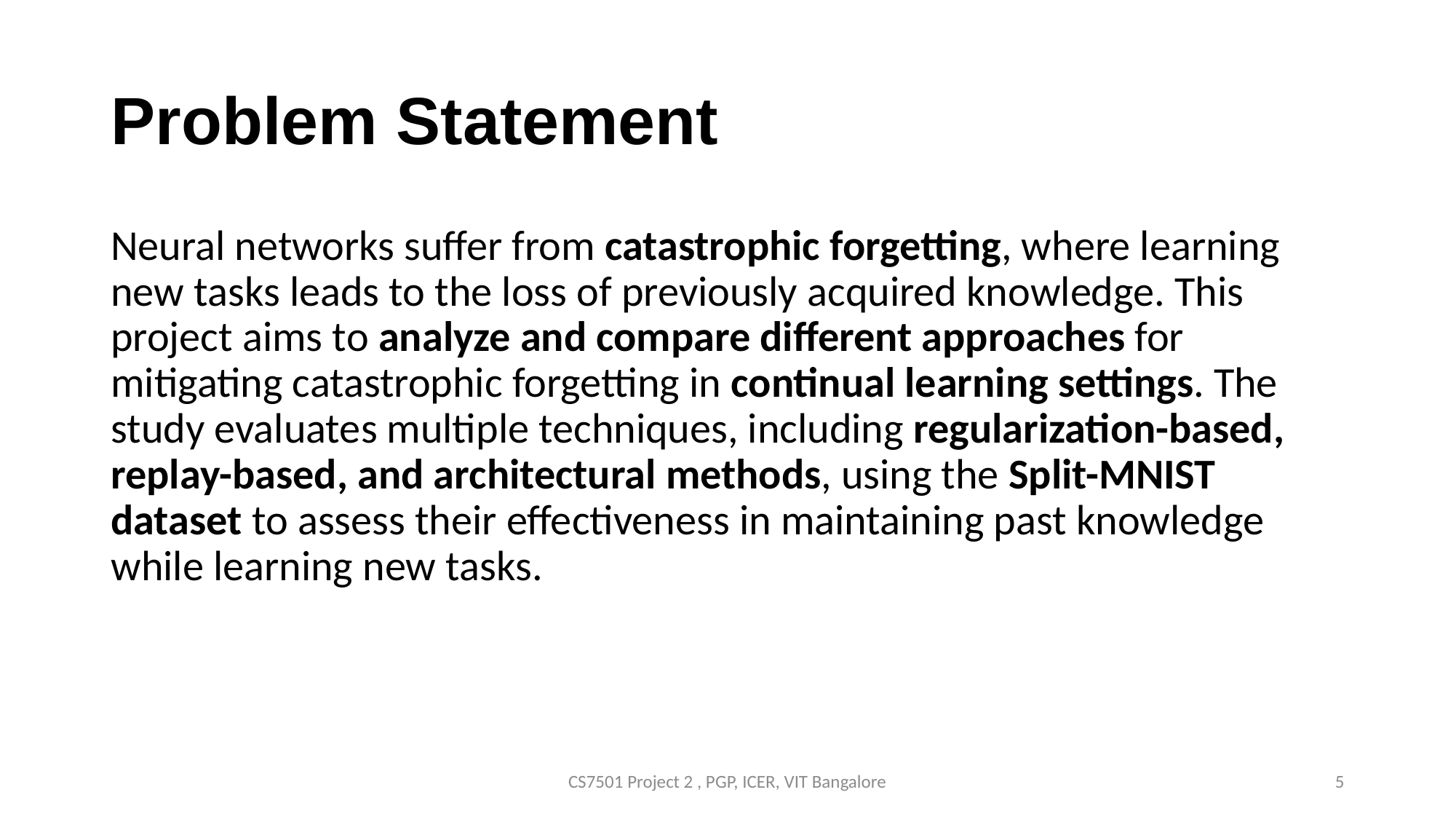

# Problem Statement
Neural networks suffer from catastrophic forgetting, where learning new tasks leads to the loss of previously acquired knowledge. This project aims to analyze and compare different approaches for mitigating catastrophic forgetting in continual learning settings. The study evaluates multiple techniques, including regularization-based, replay-based, and architectural methods, using the Split-MNIST dataset to assess their effectiveness in maintaining past knowledge while learning new tasks.

CS7501 Project 2 , PGP, ICER, VIT Bangalore
5